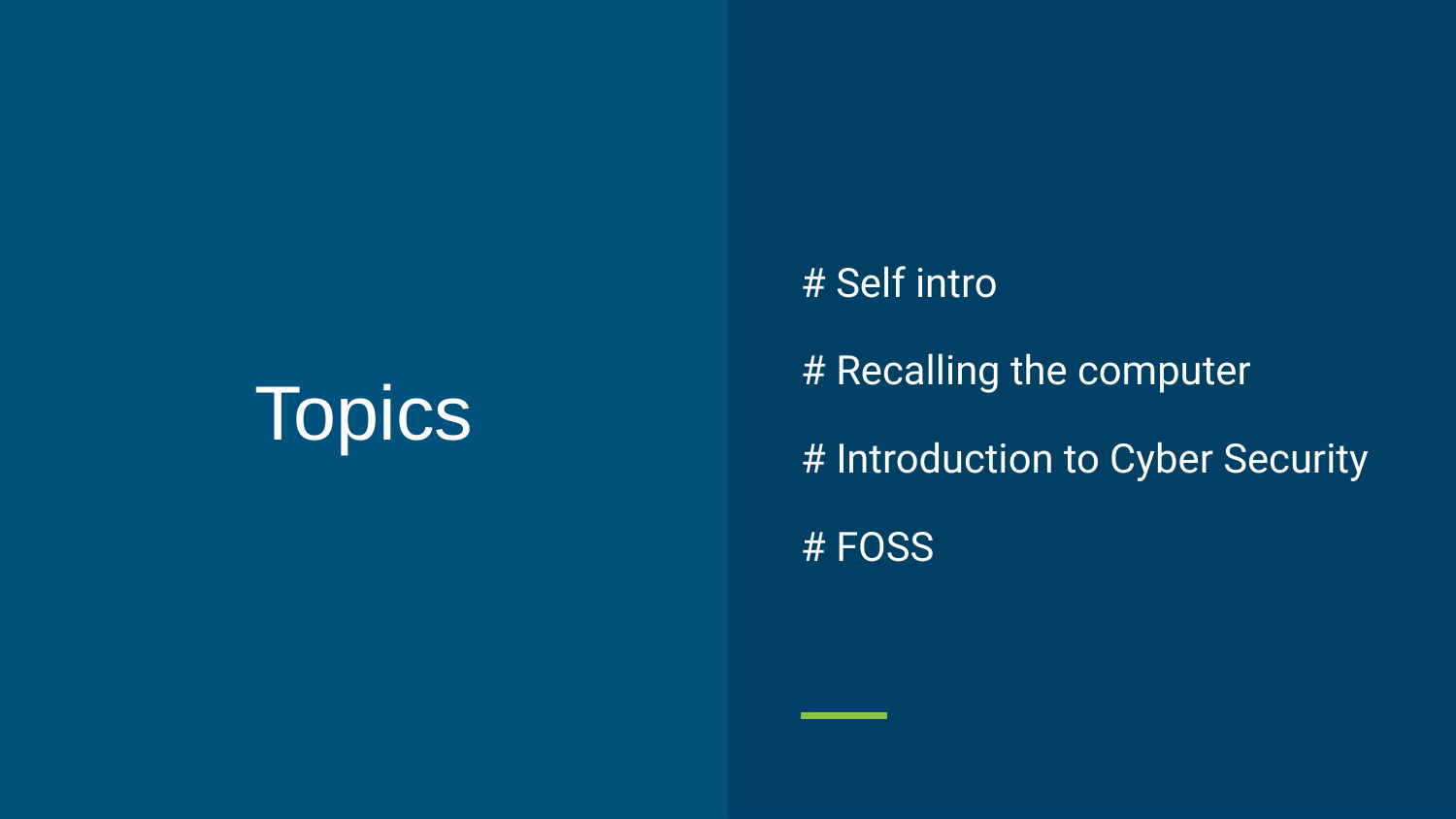

# Self intro
# Recalling the computer
# Introduction to Cyber Security
# FOSS
# Topics